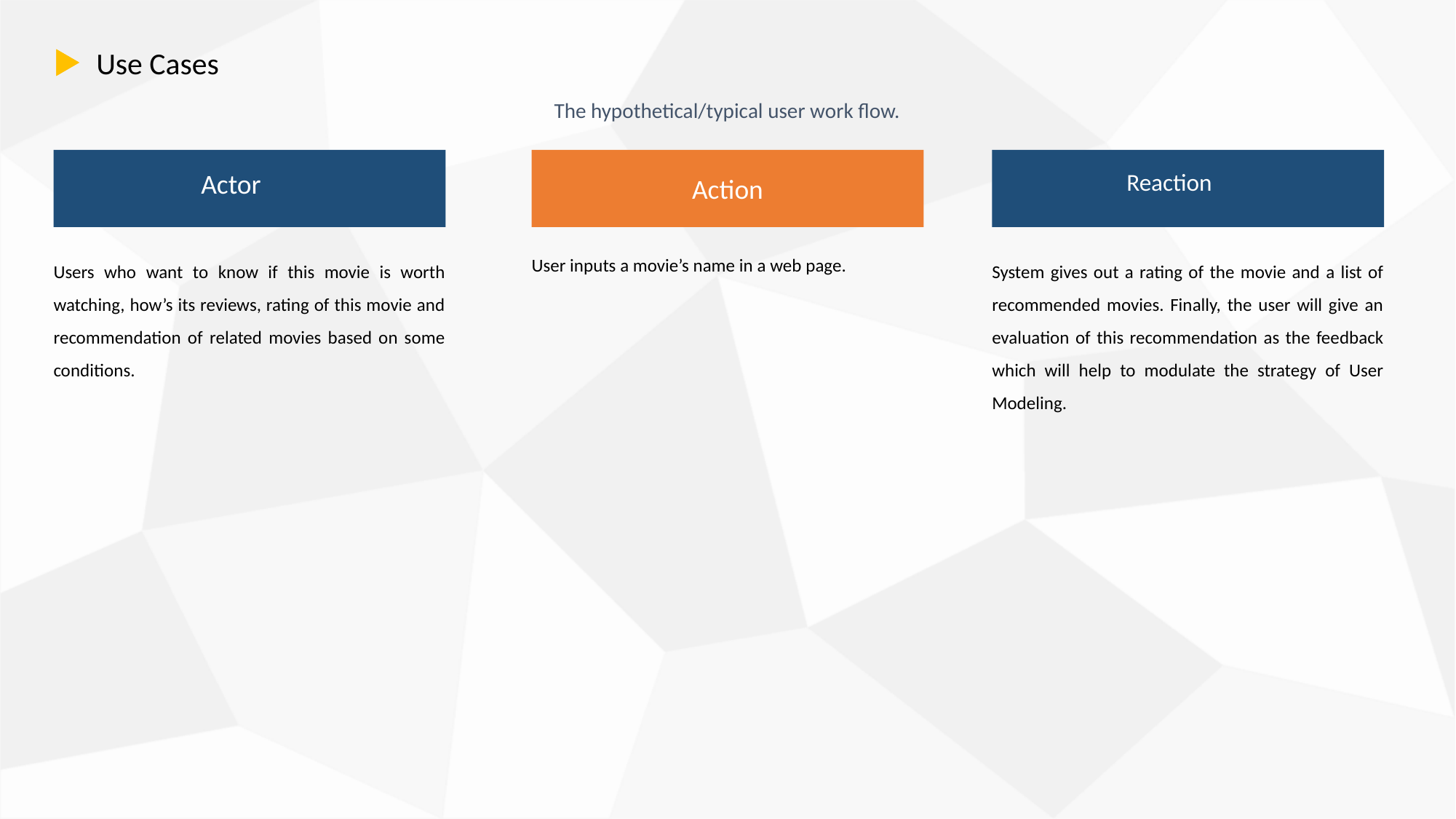

Use Cases

The hypothetical/typical user work flow.

Reaction
System gives out a rating of the movie and a list of recommended movies. Finally, the user will give an evaluation of this recommendation as the feedback which will help to modulate the strategy of User Modeling.

User inputs a movie’s name in a web page.

Actor
Users who want to know if this movie is worth watching, how’s its reviews, rating of this movie and recommendation of related movies based on some conditions.
Action